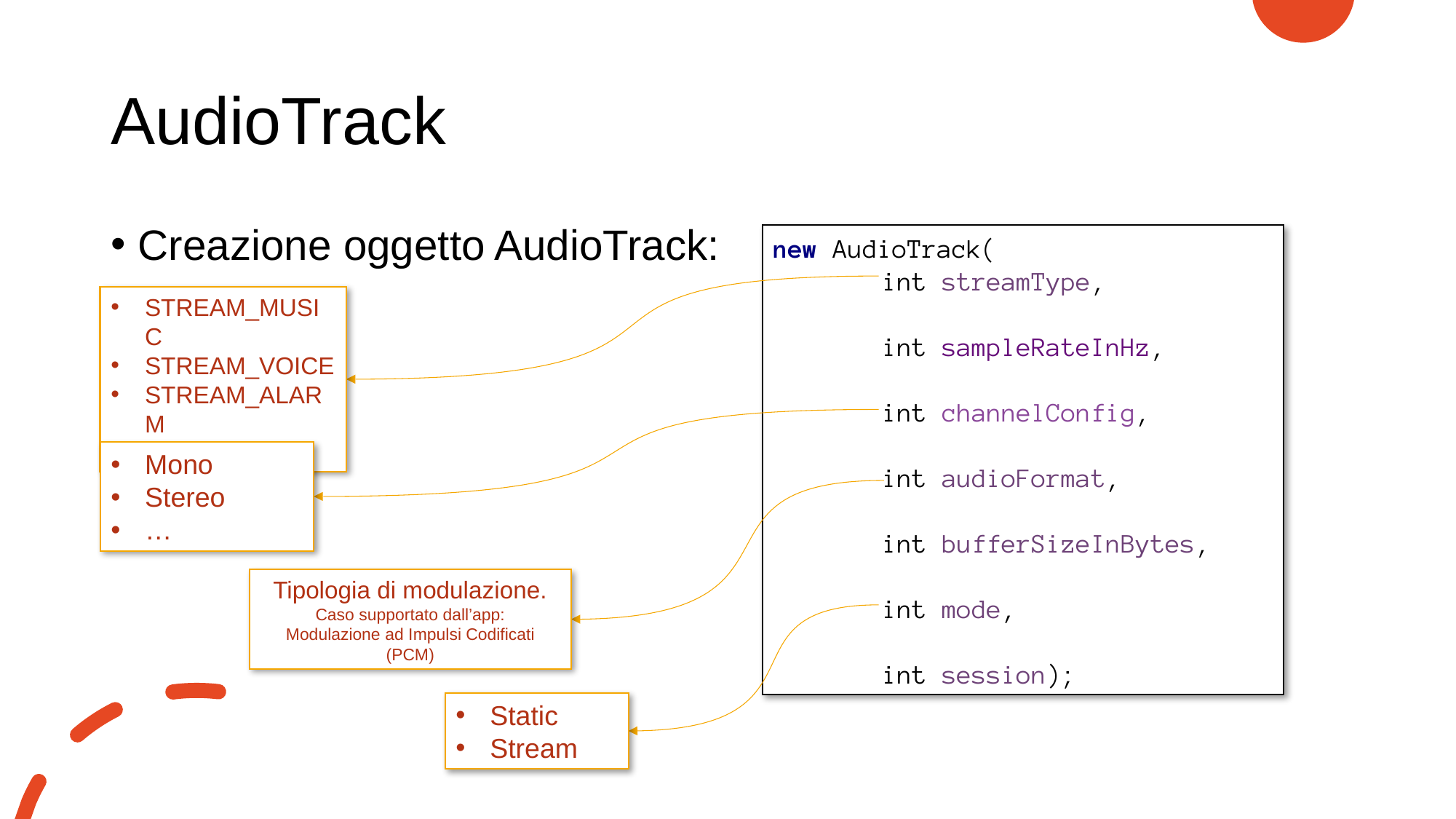

# AudioTrack
Creazione oggetto AudioTrack:
new AudioTrack(
	int streamType,

	int sampleRateInHz,

	int channelConfig,

	int audioFormat,

	int bufferSizeInBytes,

	int mode,

	int session);
STREAM_MUSIC
STREAM_VOICE
STREAM_ALARM
…
Mono
Stereo
…
Tipologia di modulazione.
Caso supportato dall’app:
Modulazione ad Impulsi Codificati (PCM)
Static
Stream